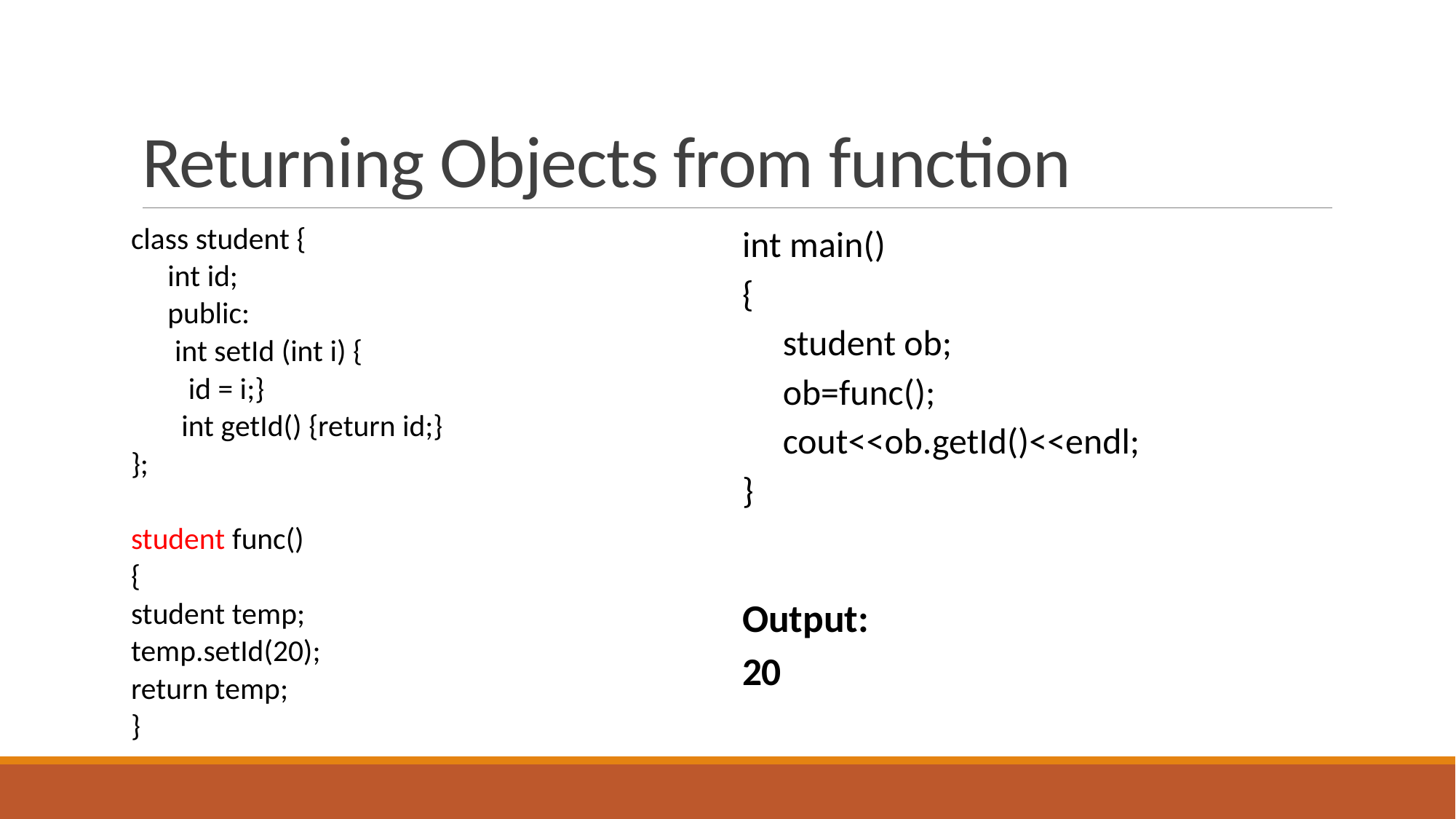

# Returning Objects from function
class student {
	int id;
	public:
	 int setId (int i) {
	   id = i;}
	  int getId() {return id;}
};

student func()
{
student temp;
temp.setId(20);
return temp;
}
int main()
{
	student ob;
	ob=func();
	cout<<ob.getId()<<endl;
}

Output:
20